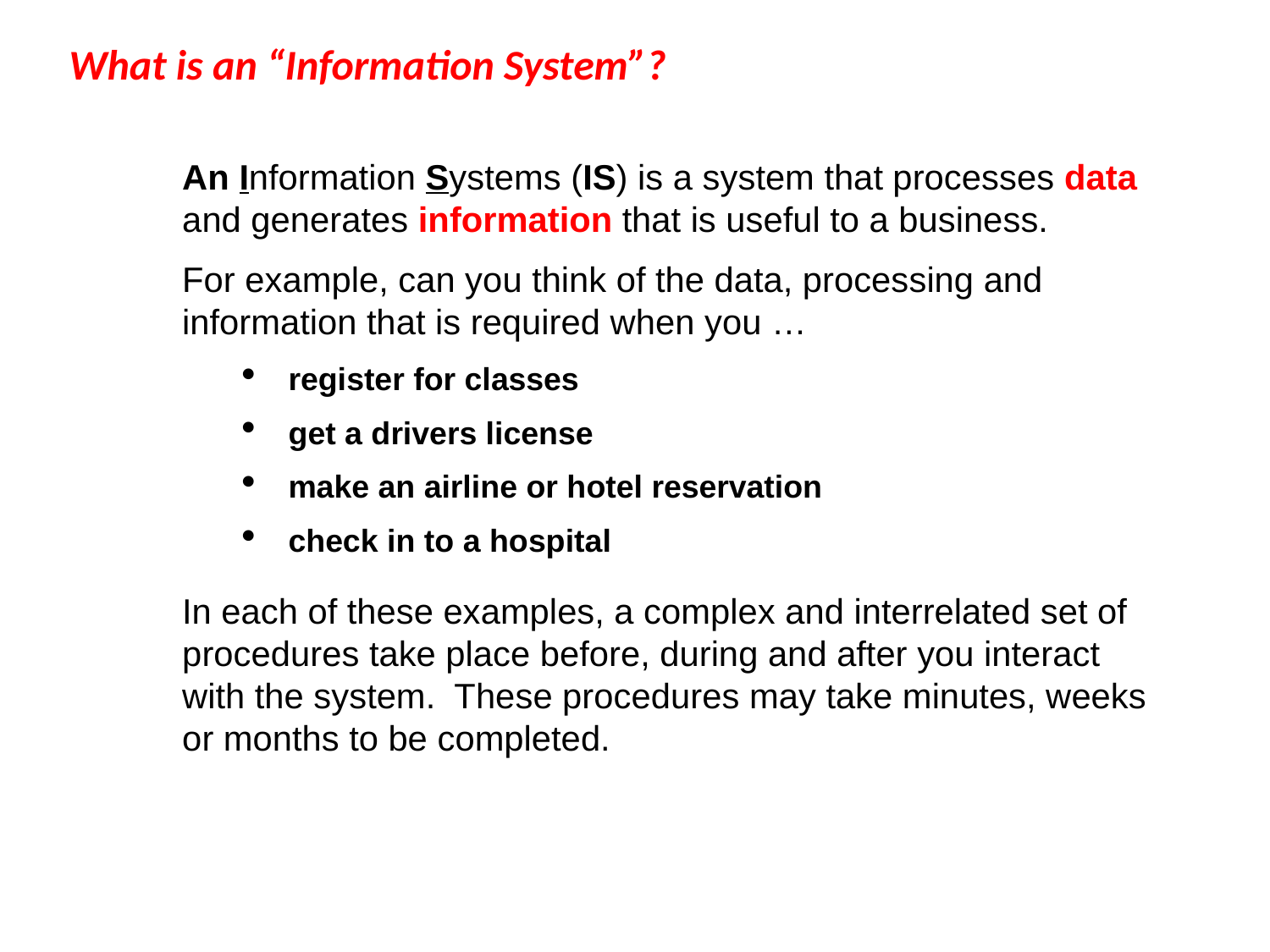

What is an “Information System”?
An Information Systems (IS) is a system that processes data and generates information that is useful to a business.
For example, can you think of the data, processing and information that is required when you …
register for classes
get a drivers license
make an airline or hotel reservation
check in to a hospital
In each of these examples, a complex and interrelated set of procedures take place before, during and after you interact with the system.  These procedures may take minutes, weeks or months to be completed.